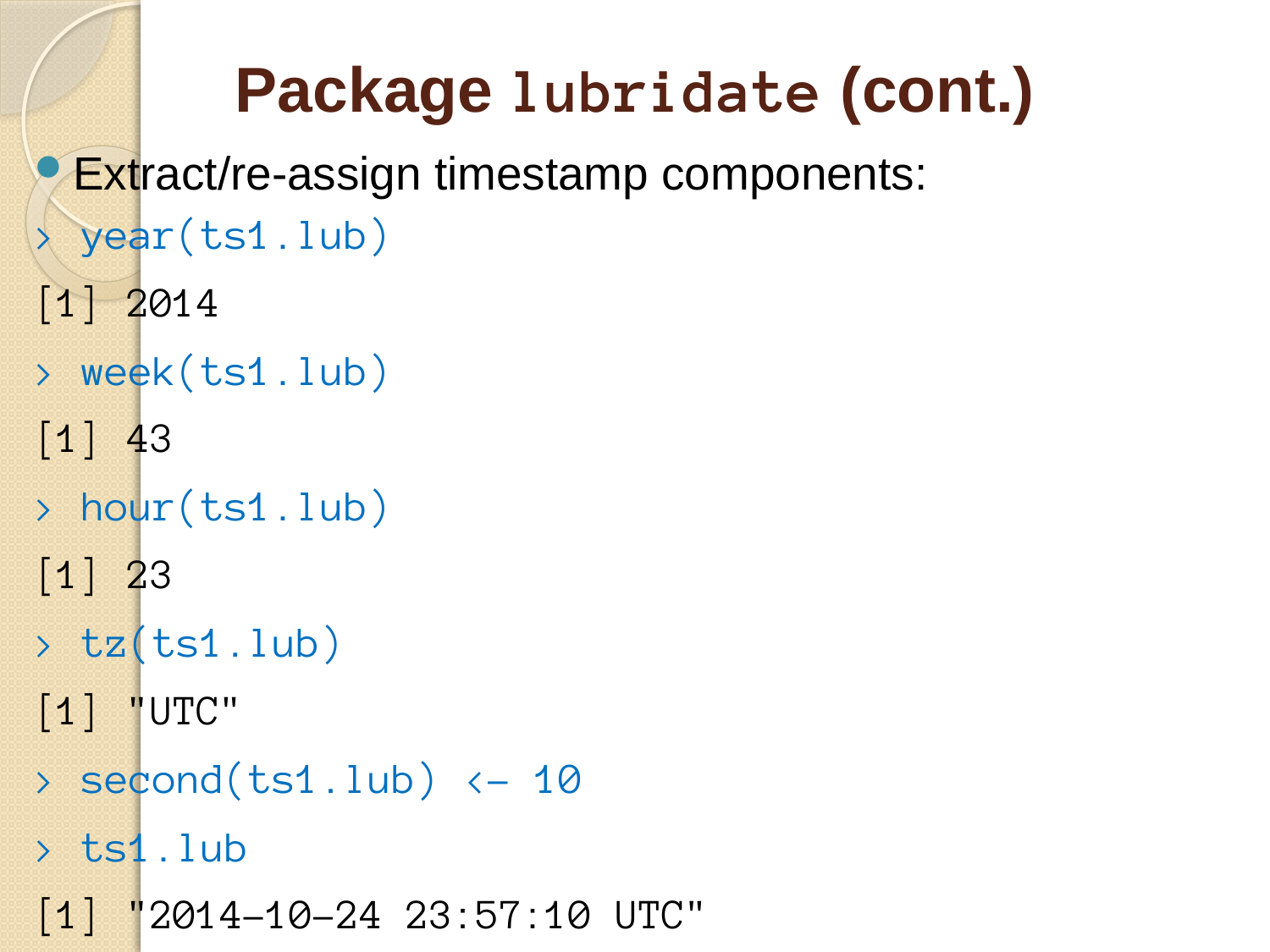

# Package lubridate (cont.)
Extract/re-assign timestamp components:
> year(ts1.lub)
[1] 2014
> week(ts1.lub)
[1] 43
> hour(ts1.lub)
[1] 23
> tz(ts1.lub)
[1] "UTC"
> second(ts1.lub) <- 10
> ts1.lub
[1] "2014-10-24 23:57:10 UTC"